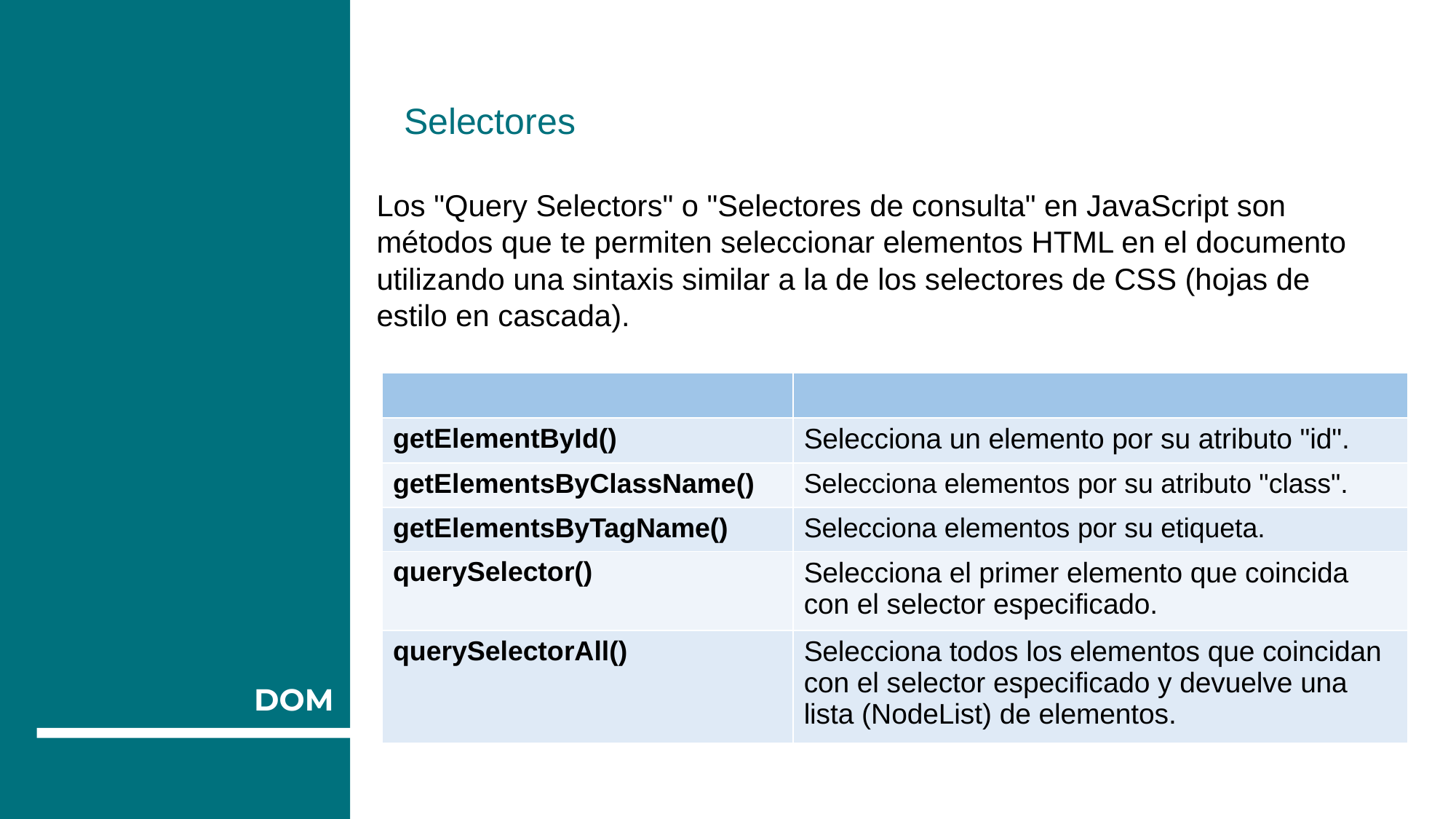

Selectores
Los "Query Selectors" o "Selectores de consulta" en JavaScript son métodos que te permiten seleccionar elementos HTML en el documento utilizando una sintaxis similar a la de los selectores de CSS (hojas de estilo en cascada).
|  |  |
| --- | --- |
| getElementById() | Selecciona un elemento por su atributo "id". |
| getElementsByClassName() | Selecciona elementos por su atributo "class". |
| getElementsByTagName() | Selecciona elementos por su etiqueta. |
| querySelector() | Selecciona el primer elemento que coincida con el selector especificado. |
| querySelectorAll() | Selecciona todos los elementos que coincidan con el selector especificado y devuelve una lista (NodeList) de elementos. |
DOM